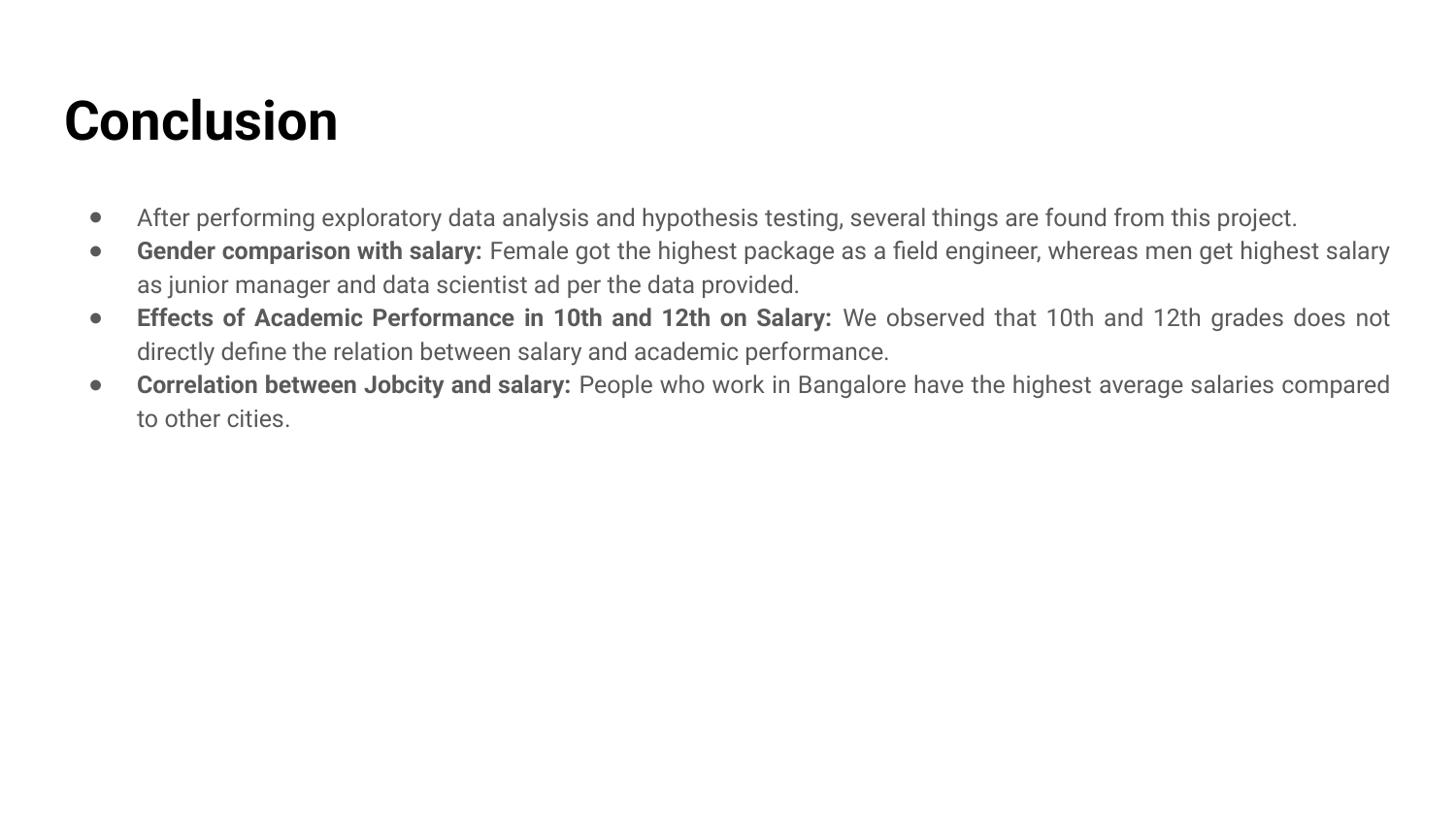

# Conclusion
After performing exploratory data analysis and hypothesis testing, several things are found from this project.
Gender comparison with salary: Female got the highest package as a field engineer, whereas men get highest salary as junior manager and data scientist ad per the data provided.
Effects of Academic Performance in 10th and 12th on Salary: We observed that 10th and 12th grades does not directly define the relation between salary and academic performance.
Correlation between Jobcity and salary: People who work in Bangalore have the highest average salaries compared to other cities.